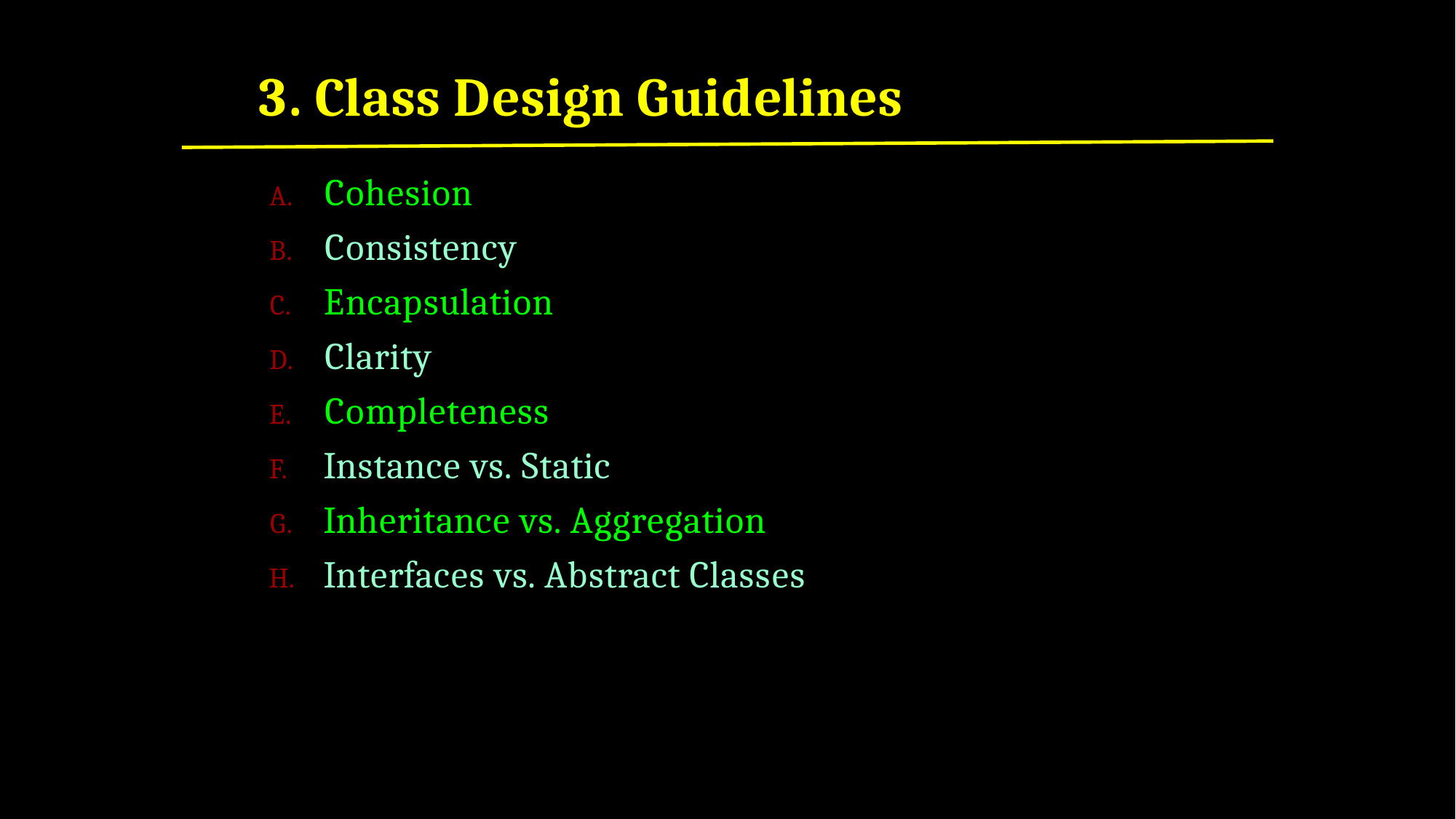

# 3. Class Design Guidelines
Cohesion
Consistency
Encapsulation
Clarity
Completeness
Instance vs. Static
Inheritance vs. Aggregation
Interfaces vs. Abstract Classes